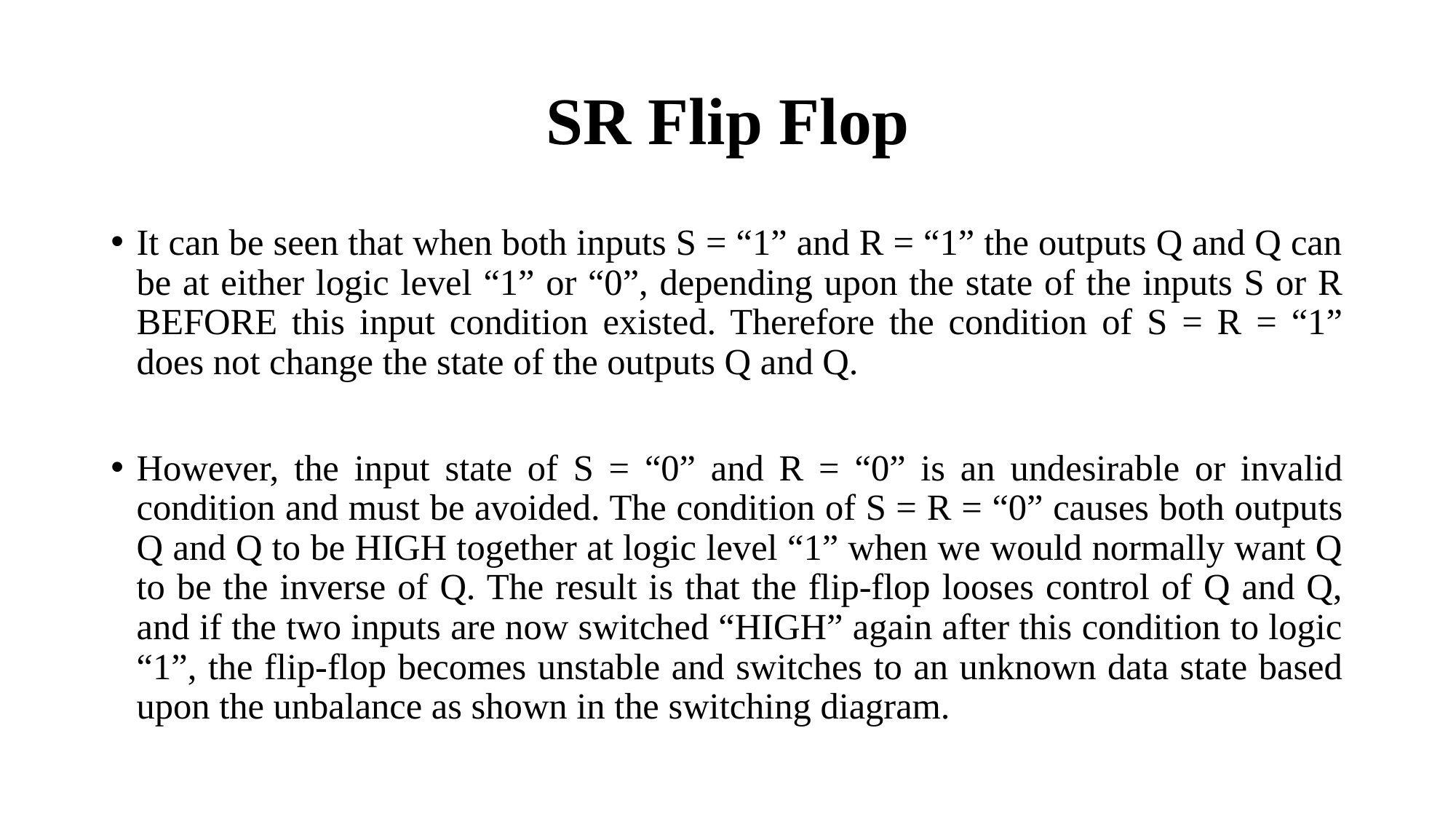

# SR Flip Flop
It can be seen that when both inputs S = “1” and R = “1” the outputs Q and Q can be at either logic level “1” or “0”, depending upon the state of the inputs S or R BEFORE this input condition existed. Therefore the condition of S = R = “1” does not change the state of the outputs Q and Q.

However, the input state of S = “0” and R = “0” is an undesirable or invalid condition and must be avoided. The condition of S = R = “0” causes both outputs Q and Q to be HIGH together at logic level “1” when we would normally want Q to be the inverse of Q. The result is that the flip-flop looses control of Q and Q, and if the two inputs are now switched “HIGH” again after this condition to logic “1”, the flip-flop becomes unstable and switches to an unknown data state based upon the unbalance as shown in the switching diagram.